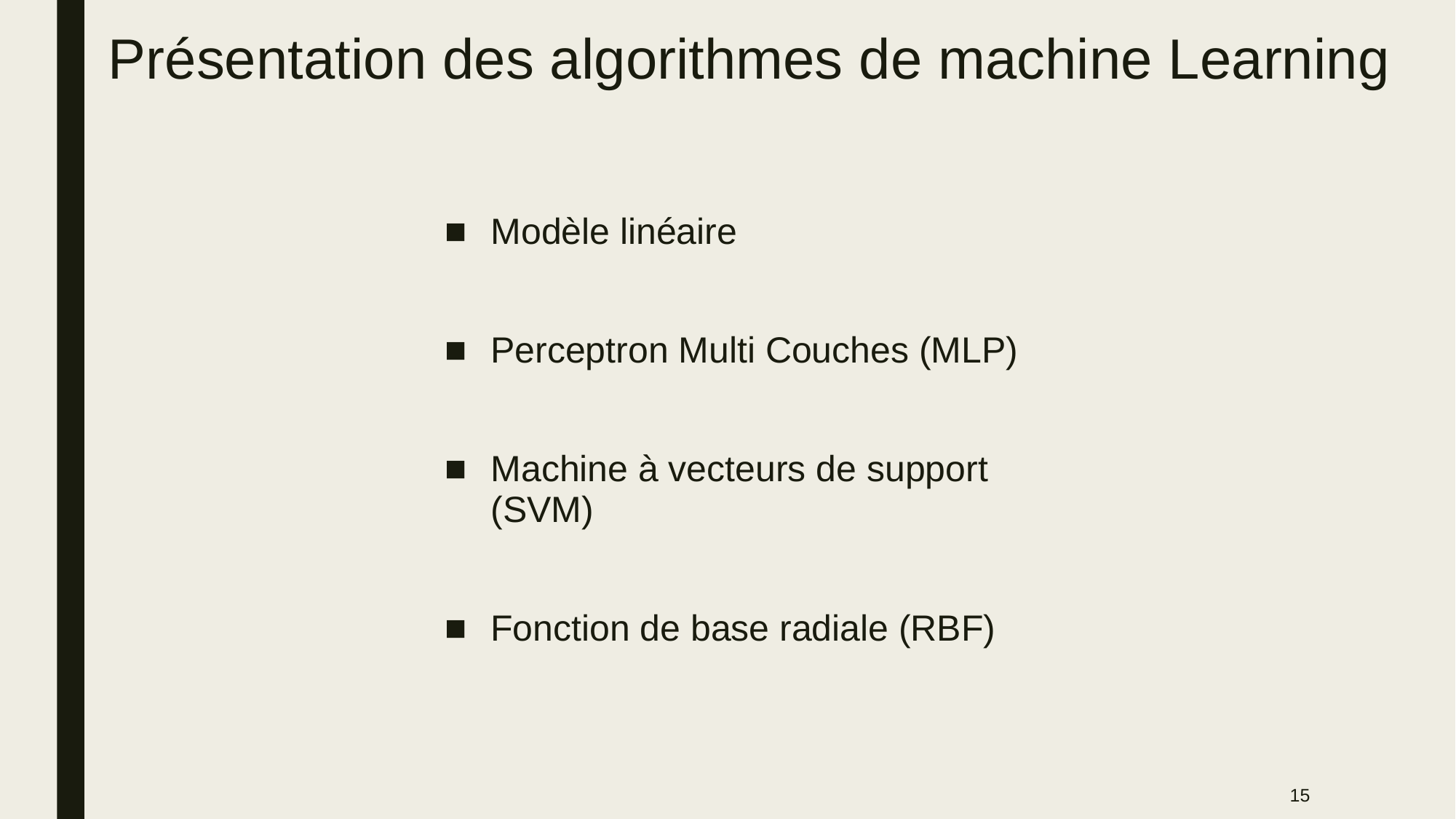

# Présentation des algorithmes de machine Learning
Modèle linéaire

Perceptron Multi Couches (MLP)

Machine à vecteurs de support (SVM)

Fonction de base radiale (RBF)
15